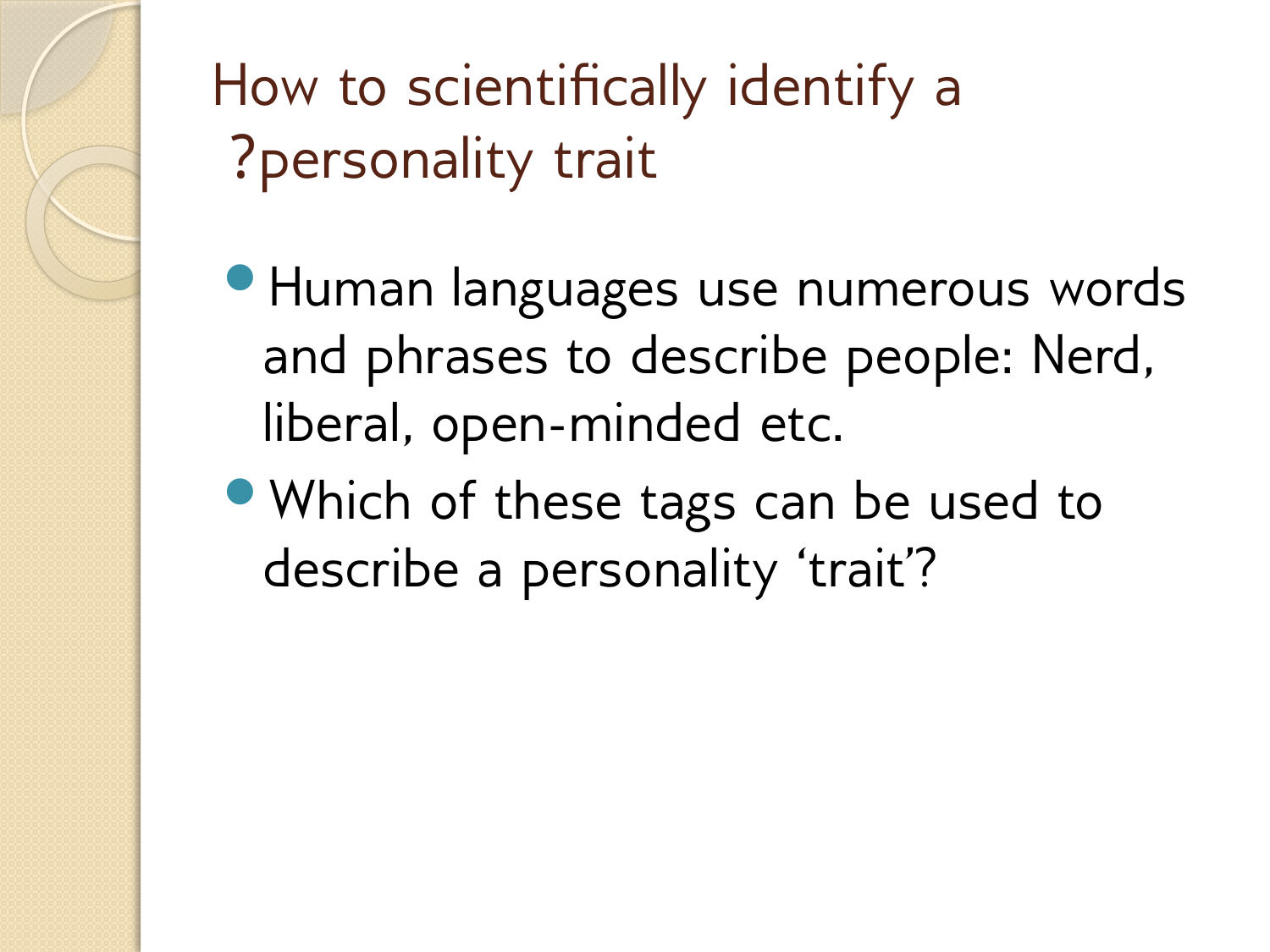

# How to scientifically identify a personality trait?
Human languages use numerous words and phrases to describe people: Nerd, liberal, open-minded etc.
Which of these tags can be used to describe a personality ‘trait’?